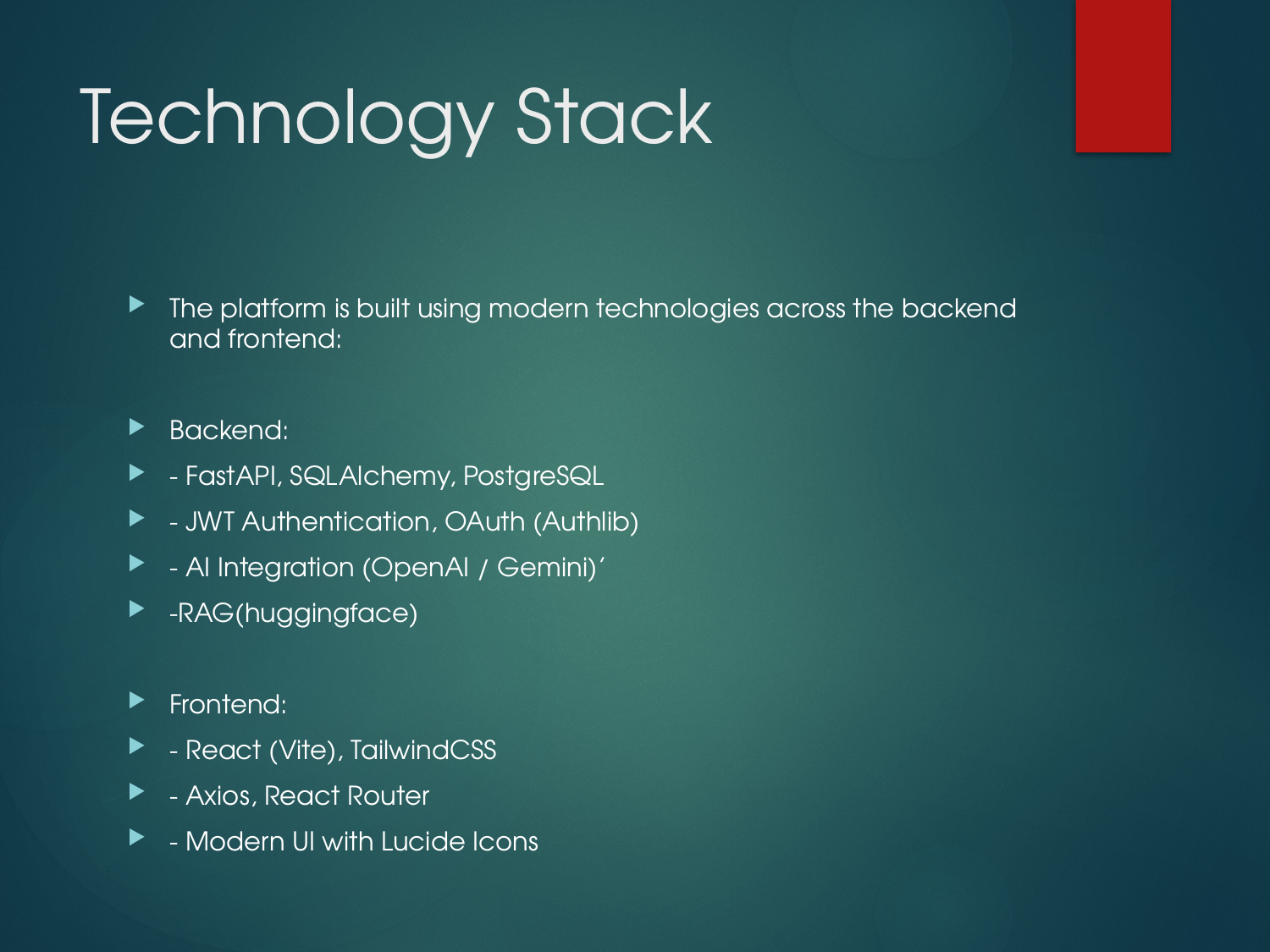

# Technology Stack
The platform is built using modern technologies across the backend and frontend:

Backend:
- FastAPI, SQLAlchemy, PostgreSQL
- JWT Authentication, OAuth (Authlib)
- AI Integration (OpenAI / Gemini)’
-RAG(huggingface)

Frontend:
- React (Vite), TailwindCSS
- Axios, React Router
- Modern UI with Lucide Icons